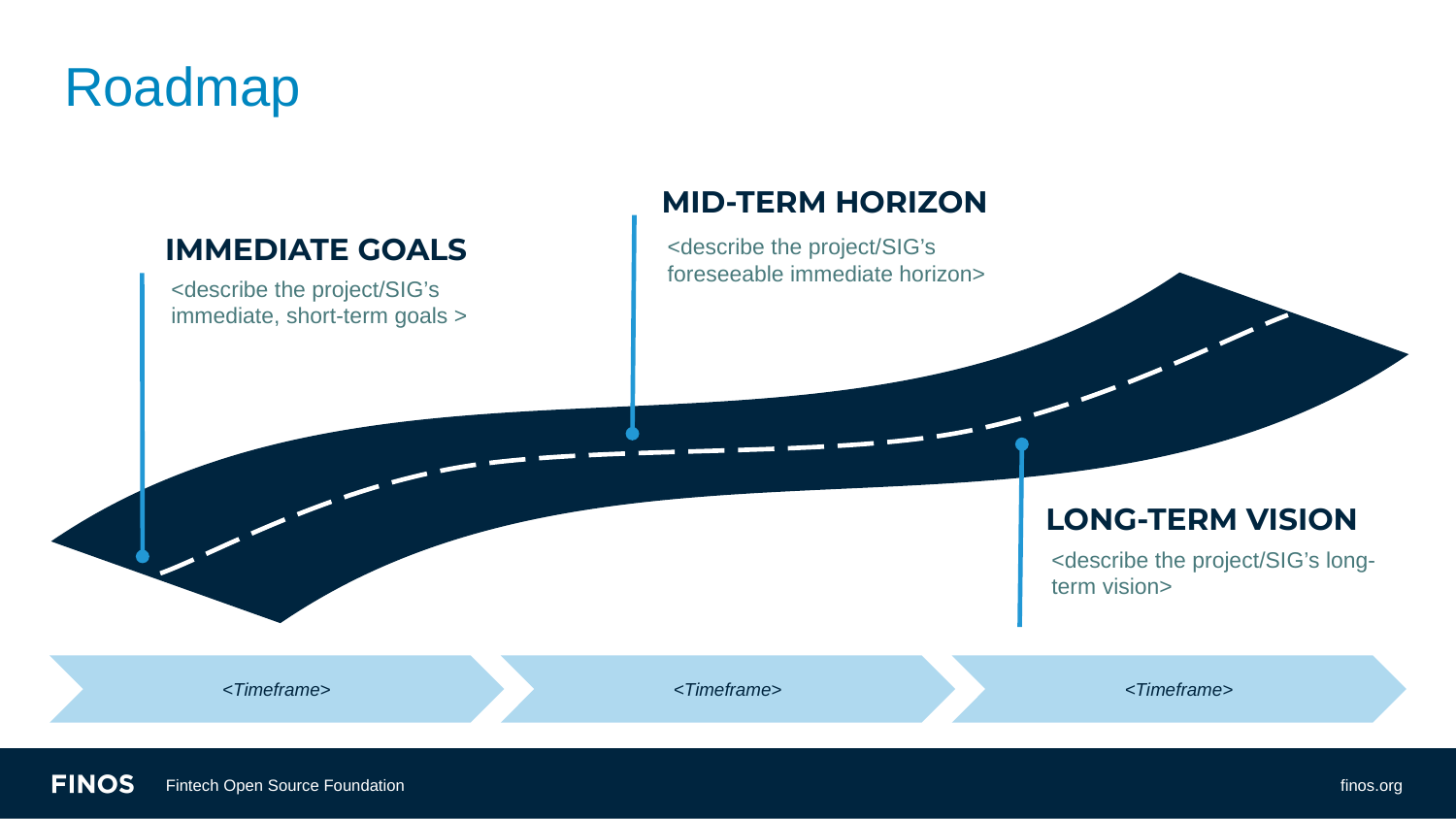

# Roadmap
MID-TERM HORIZON
IMMEDIATE GOALS
<describe the project/SIG’s foreseeable immediate horizon>
<describe the project/SIG’s immediate, short-term goals >

LONG-TERM VISION
<describe the project/SIG’s long-term vision>

<Timeframe>
<Timeframe>
<Timeframe>